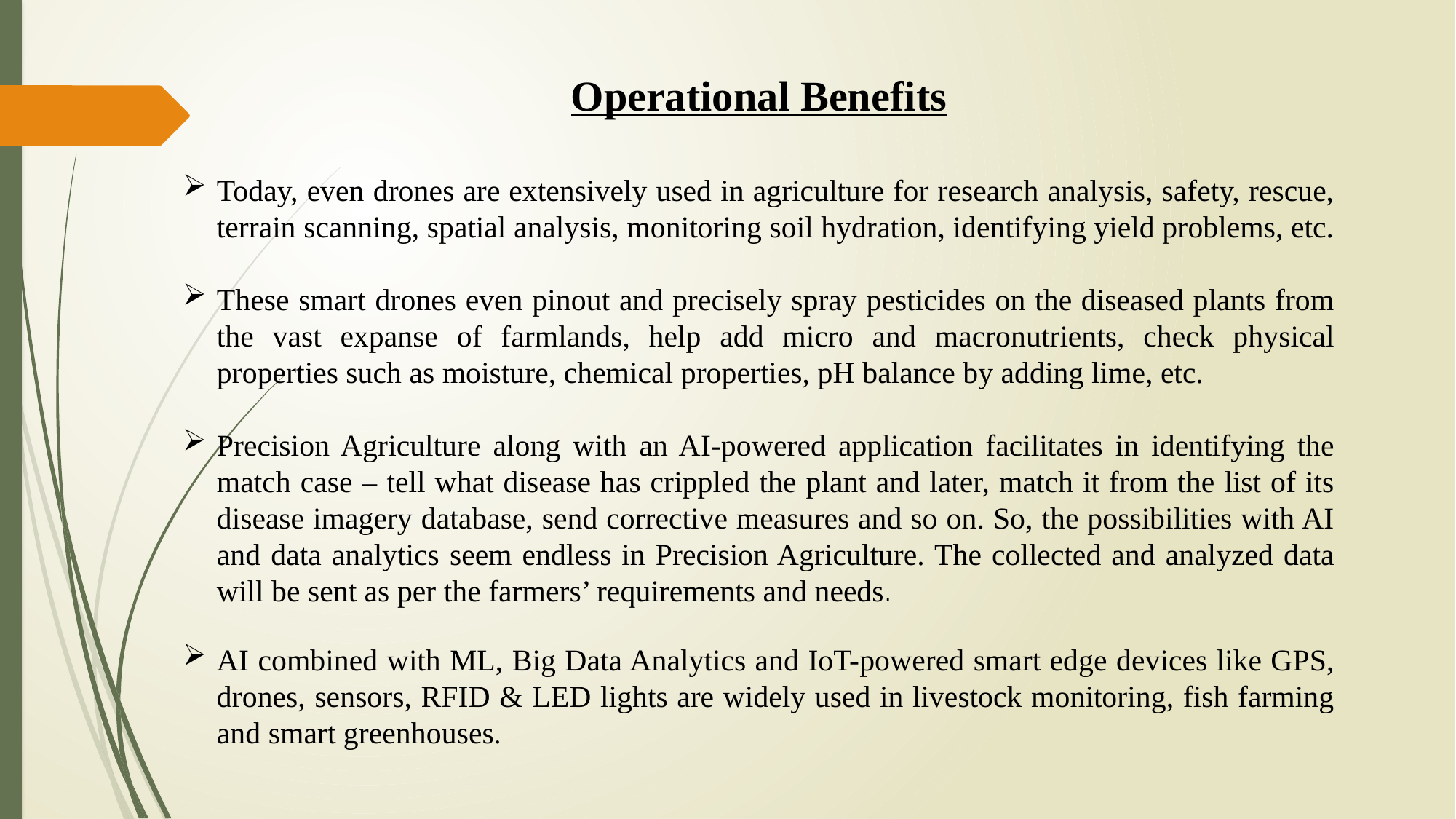

Operational Benefits

Today, even drones are extensively used in agriculture for research analysis, safety, rescue, terrain scanning, spatial analysis, monitoring soil hydration, identifying yield problems, etc.

These smart drones even pinout and precisely spray pesticides on the diseased plants from the vast expanse of farmlands, help add micro and macronutrients, check physical properties such as moisture, chemical properties, pH balance by adding lime, etc.

Precision Agriculture along with an AI-powered application facilitates in identifying the match case – tell what disease has crippled the plant and later, match it from the list of its disease imagery database, send corrective measures and so on. So, the possibilities with AI and data analytics seem endless in Precision Agriculture. The collected and analyzed data will be sent as per the farmers’ requirements and needs.

AI combined with ML, Big Data Analytics and IoT-powered smart edge devices like GPS, drones, sensors, RFID & LED lights are widely used in livestock monitoring, fish farming and smart greenhouses.